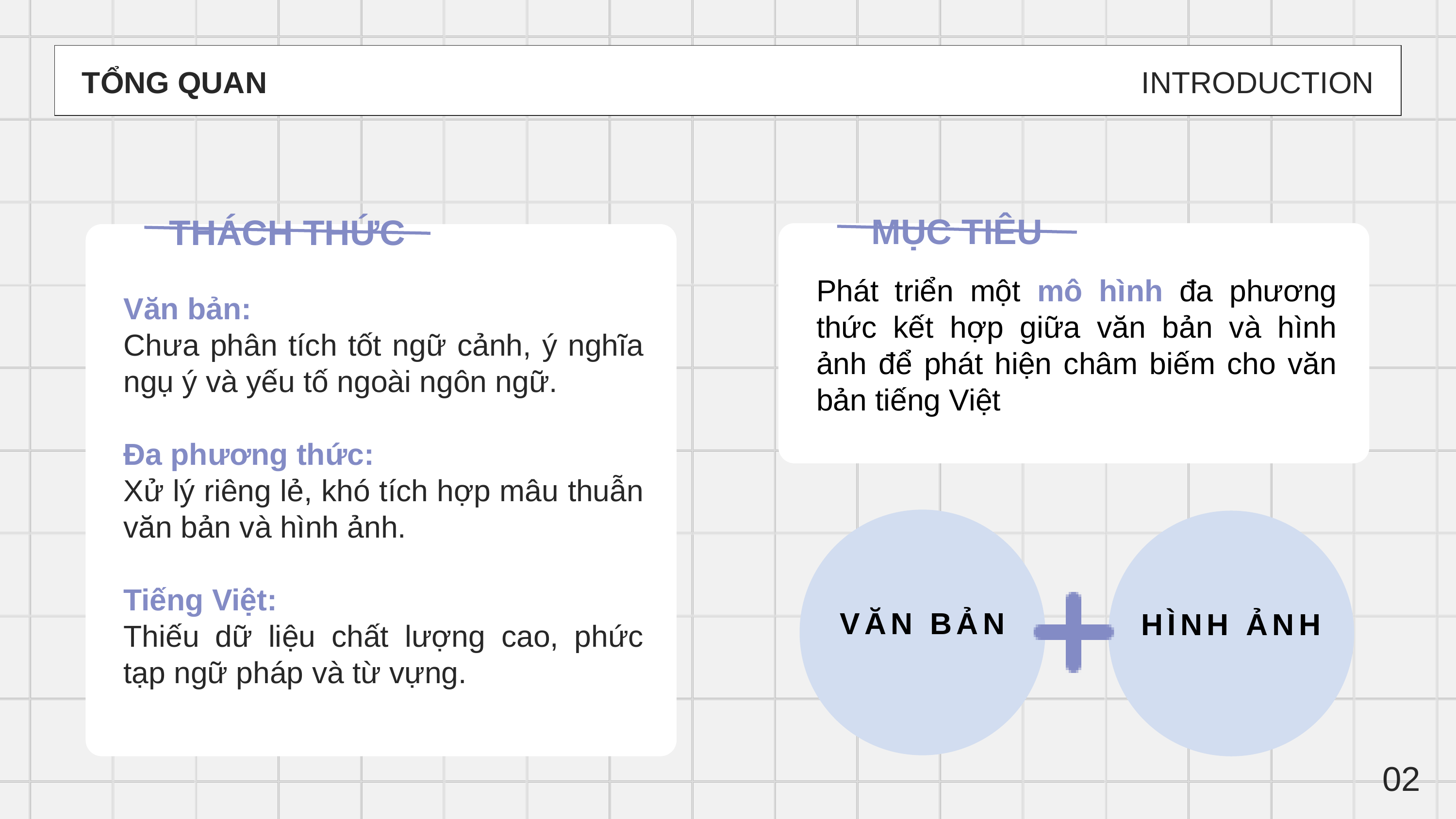

TỔNG QUAN
INTRODUCTION
MỤC TIÊU
THÁCH THỨC

Phát triển một mô hình đa phương thức kết hợp giữa văn bản và hình ảnh để phát hiện châm biếm cho văn bản tiếng Việt
Văn bản:
Chưa phân tích tốt ngữ cảnh, ý nghĩa ngụ ý và yếu tố ngoài ngôn ngữ.

Đa phương thức:
Xử lý riêng lẻ, khó tích hợp mâu thuẫn văn bản và hình ảnh.

Tiếng Việt:
Thiếu dữ liệu chất lượng cao, phức tạp ngữ pháp và từ vựng.

VĂN BẢN

HÌNH ẢNH

02